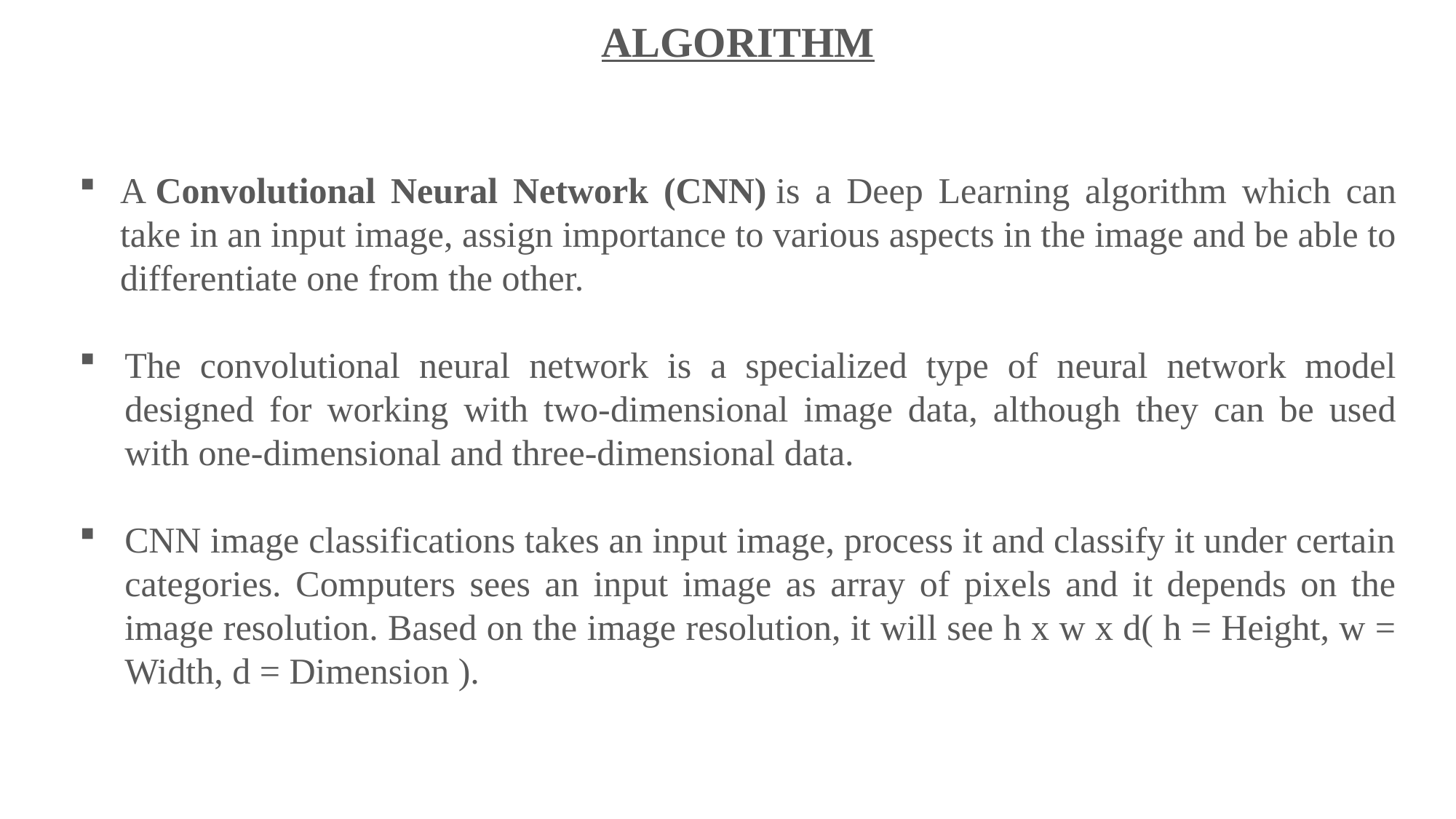

ALGORITHM

A Convolutional Neural Network (CNN) is a Deep Learning algorithm which can take in an input image, assign importance to various aspects in the image and be able to differentiate one from the other.

The convolutional neural network is a specialized type of neural network model designed for working with two-dimensional image data, although they can be used with one-dimensional and three-dimensional data.

CNN image classifications takes an input image, process it and classify it under certain categories. Computers sees an input image as array of pixels and it depends on the image resolution. Based on the image resolution, it will see h x w x d( h = Height, w = Width, d = Dimension ).